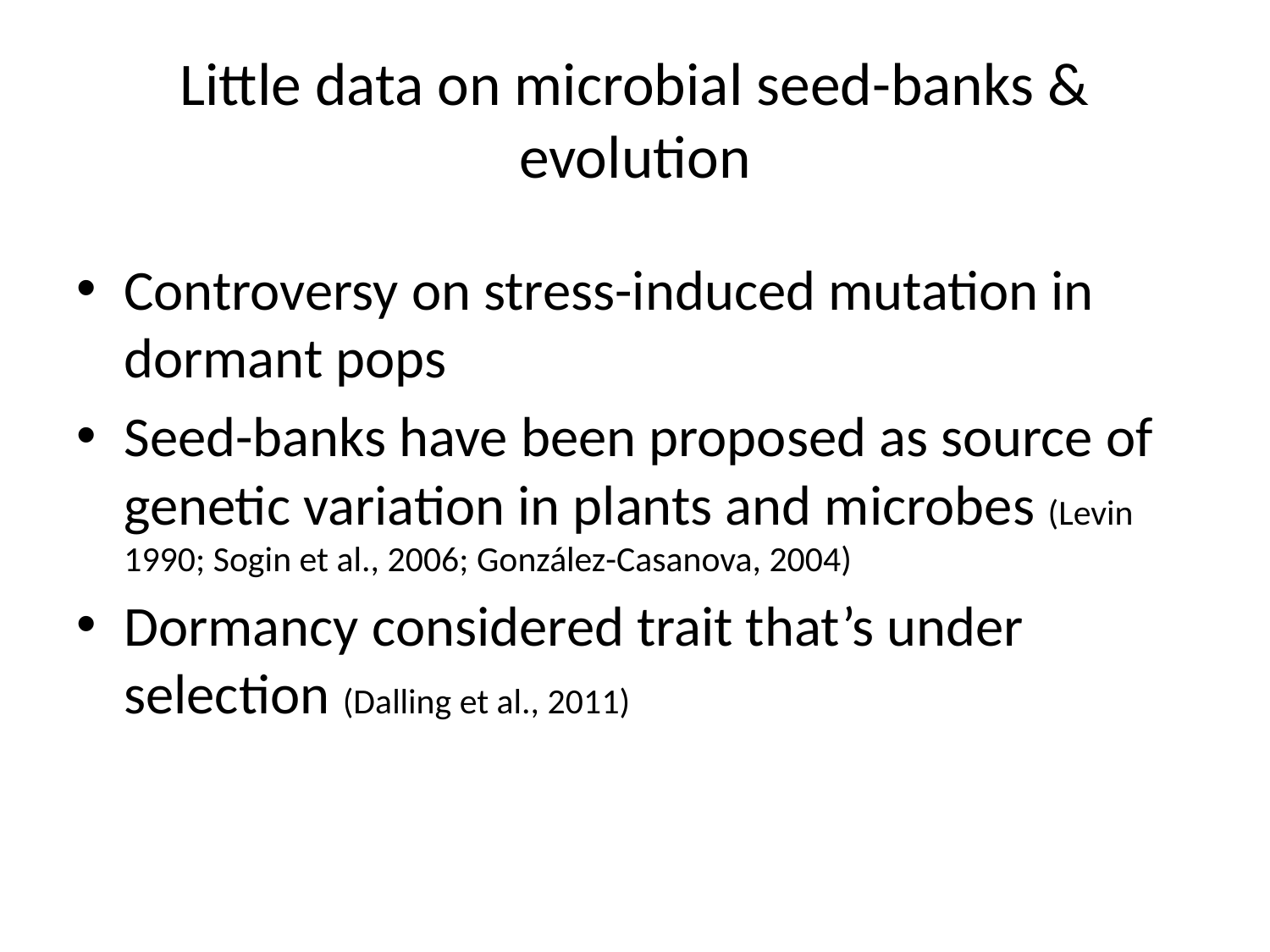

# Little data on microbial seed-banks & evolution
Controversy on stress-induced mutation in dormant pops
Seed-banks have been proposed as source of genetic variation in plants and microbes (Levin 1990; Sogin et al., 2006; González-Casanova, 2004)
Dormancy considered trait that’s under selection (Dalling et al., 2011)